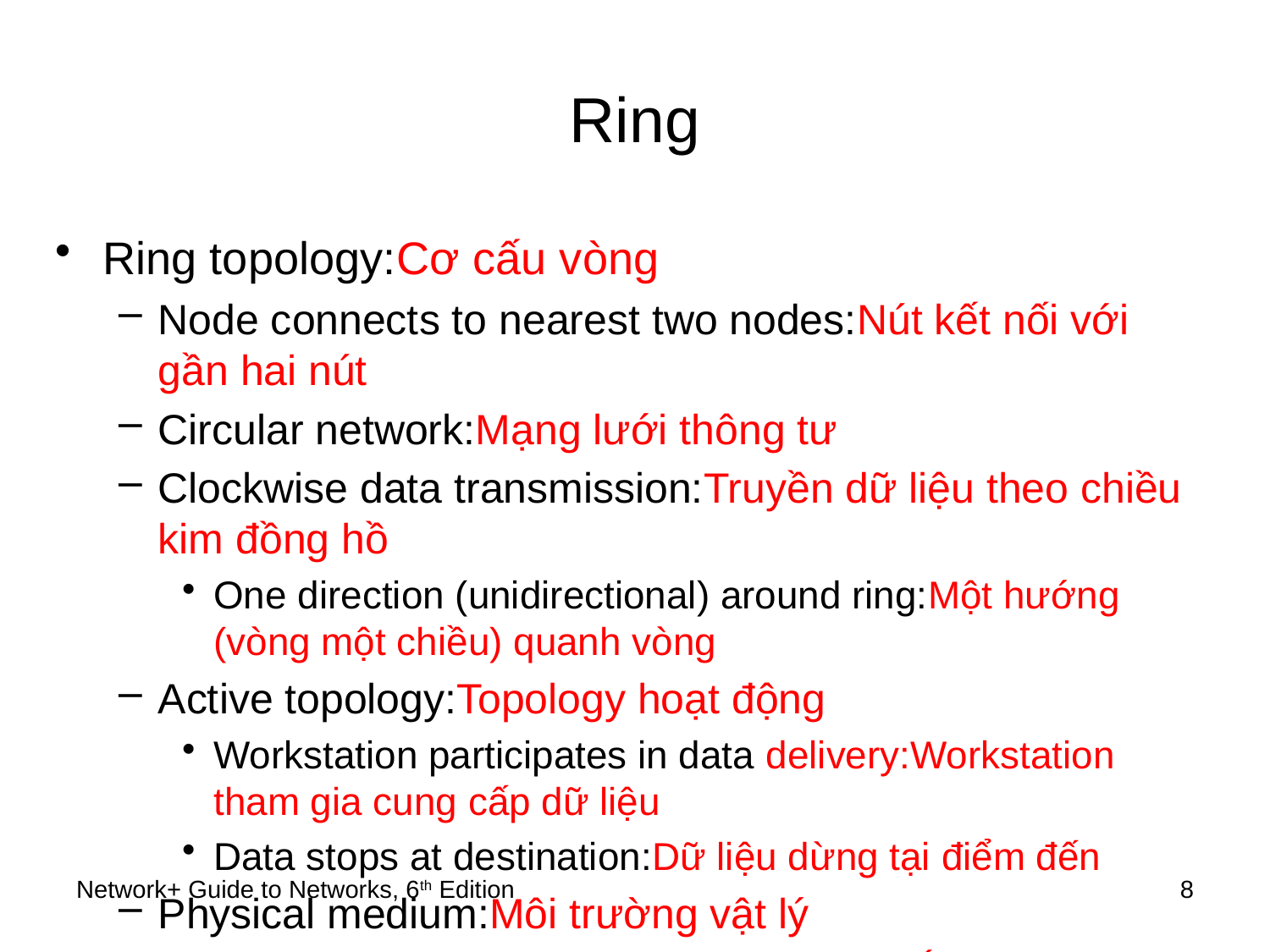

# Ring
Ring topology:Cơ cấu vòng
Node connects to nearest two nodes:Nút kết nối với gần hai nút
Circular network:Mạng lưới thông tư
Clockwise data transmission:Truyền dữ liệu theo chiều kim đồng hồ
One direction (unidirectional) around ring:Một hướng (vòng một chiều) quanh vòng
Active topology:Topology hoạt động
Workstation participates in data delivery:Workstation tham gia cung cấp dữ liệu
Data stops at destination:Dữ liệu dừng tại điểm đến
Physical medium:Môi trường vật lý
Twisted pair or fiber-optic cabling:Cặp xoắn hoặc cáp quang
Network+ Guide to Networks, 6th Edition
8